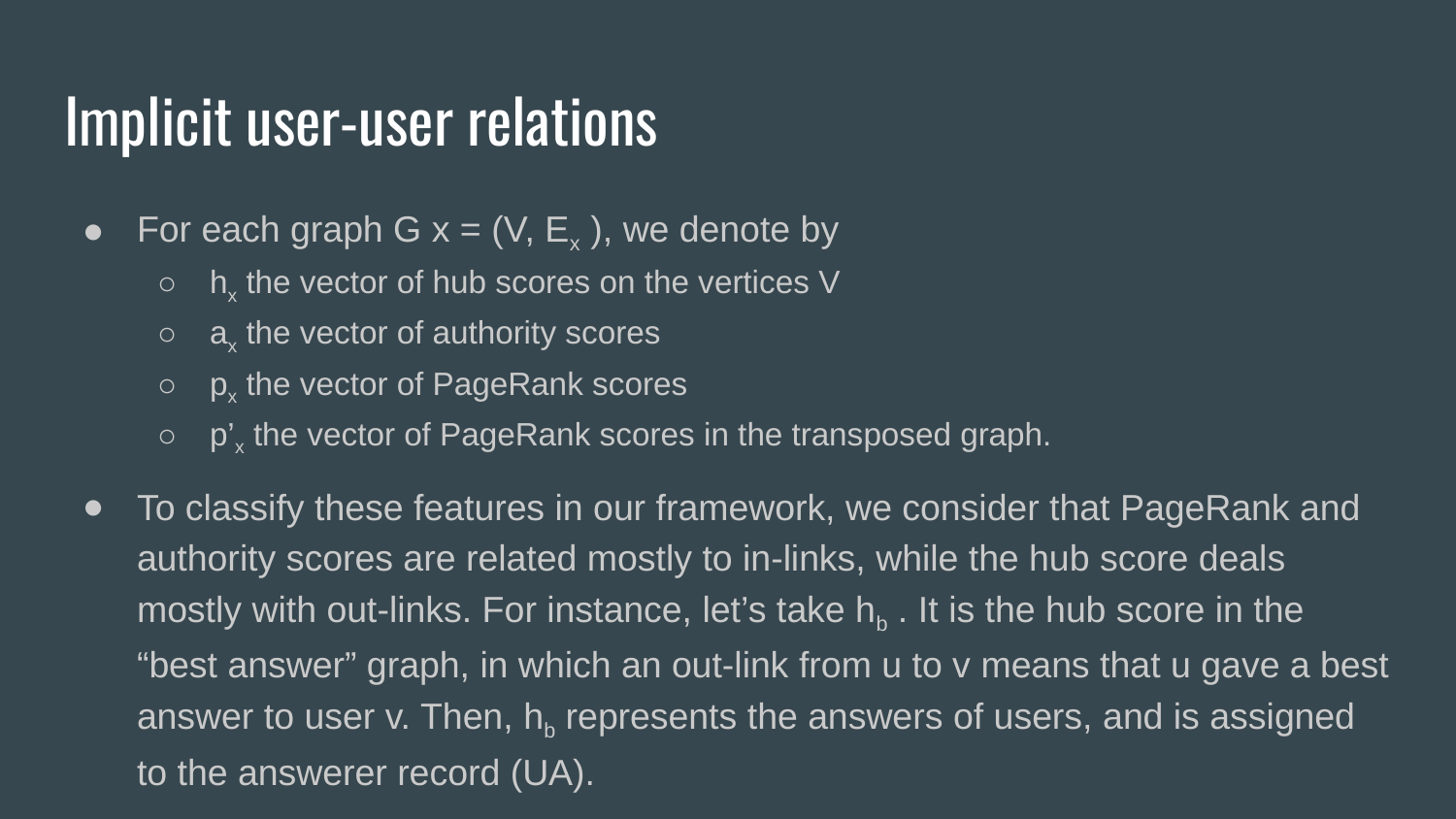

# Implicit user-user relations
For each graph G x = (V, Ex ), we denote by
hx the vector of hub scores on the vertices V
ax the vector of authority scores
px the vector of PageRank scores
p’x the vector of PageRank scores in the transposed graph.
To classify these features in our framework, we consider that PageRank and authority scores are related mostly to in-links, while the hub score deals mostly with out-links. For instance, let’s take hb . It is the hub score in the “best answer” graph, in which an out-link from u to v means that u gave a best answer to user v. Then, hb represents the answers of users, and is assigned to the answerer record (UA).